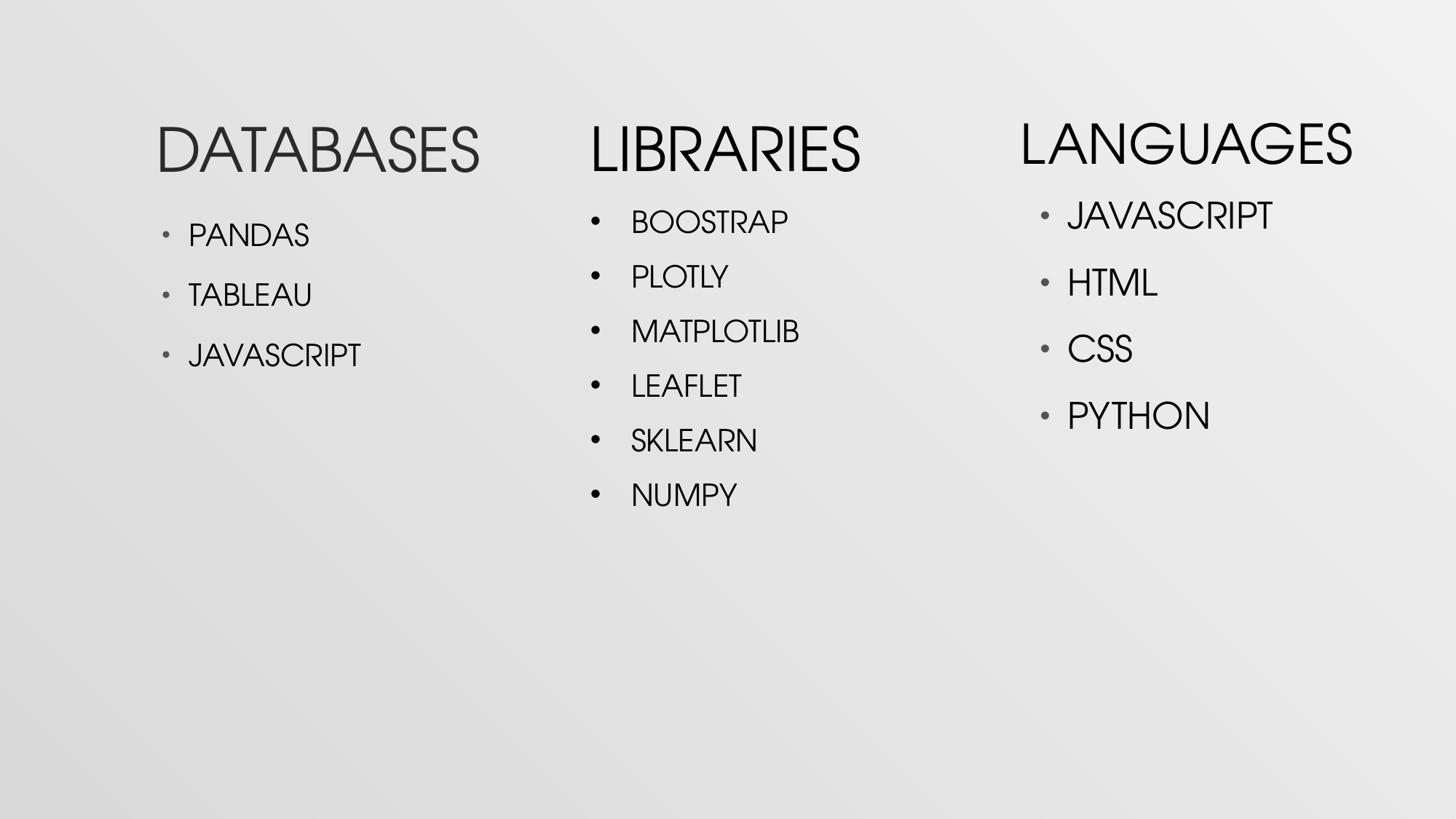

# DATABASES
LANGUAGES
LIBRARIES
BOOSTRAP
PLOTLY
MATPLOTLIB
LEAFLET
SKLEARN
NUMPY

JAVASCRIPT
HTML
CSS
PYTHON

PANDAS
TABLEAU
JAVASCRIPT